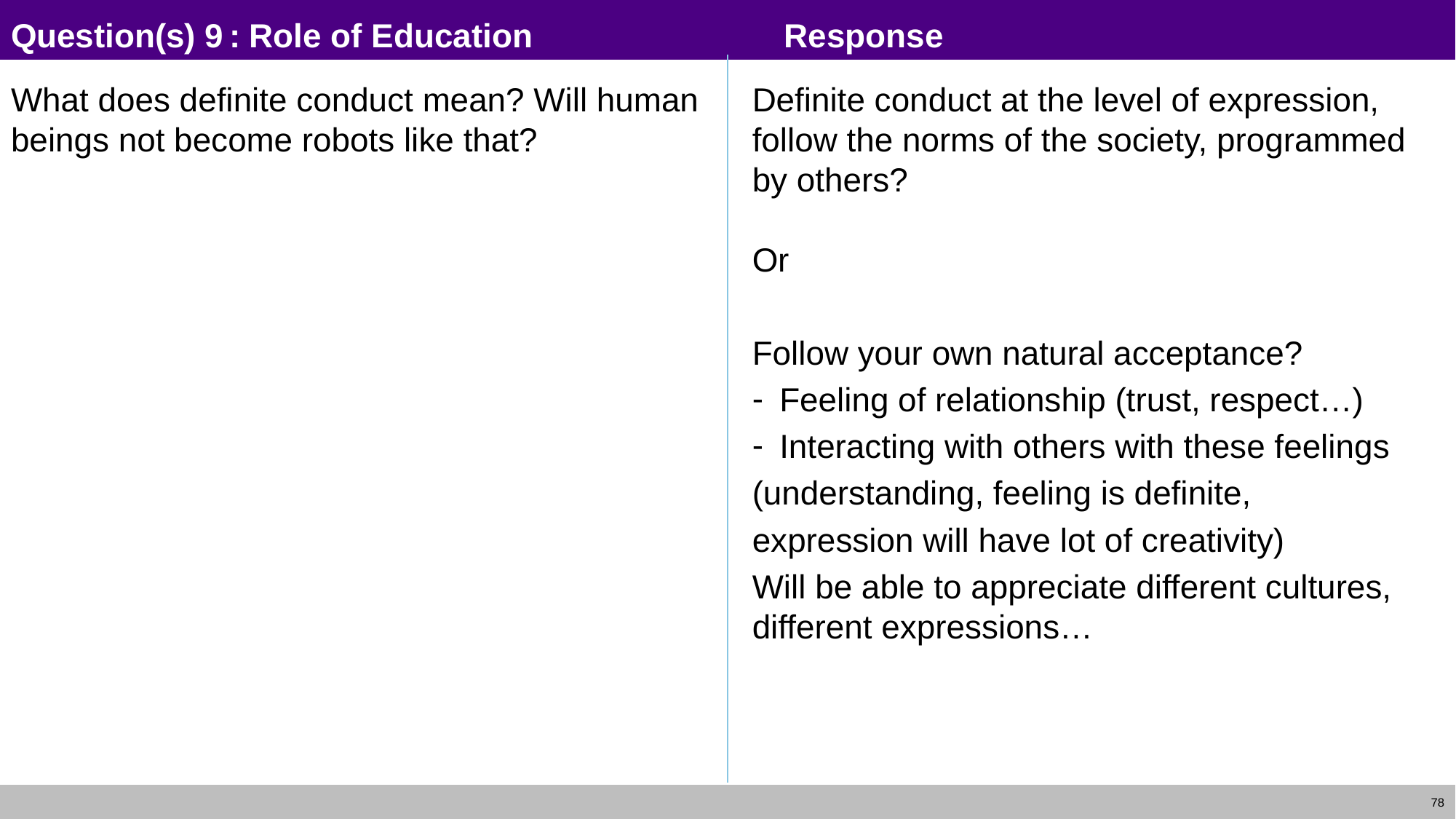

# Question(s) 9	: Role of Education			 Response
What does definite conduct mean? Will human beings not become robots like that?
Definite conduct at the level of expression, follow the norms of the society, programmed by others?
Or

Follow your own natural acceptance?
Feeling of relationship (trust, respect…)
Interacting with others with these feelings
(understanding, feeling is definite,
expression will have lot of creativity)
Will be able to appreciate different cultures, different expressions…